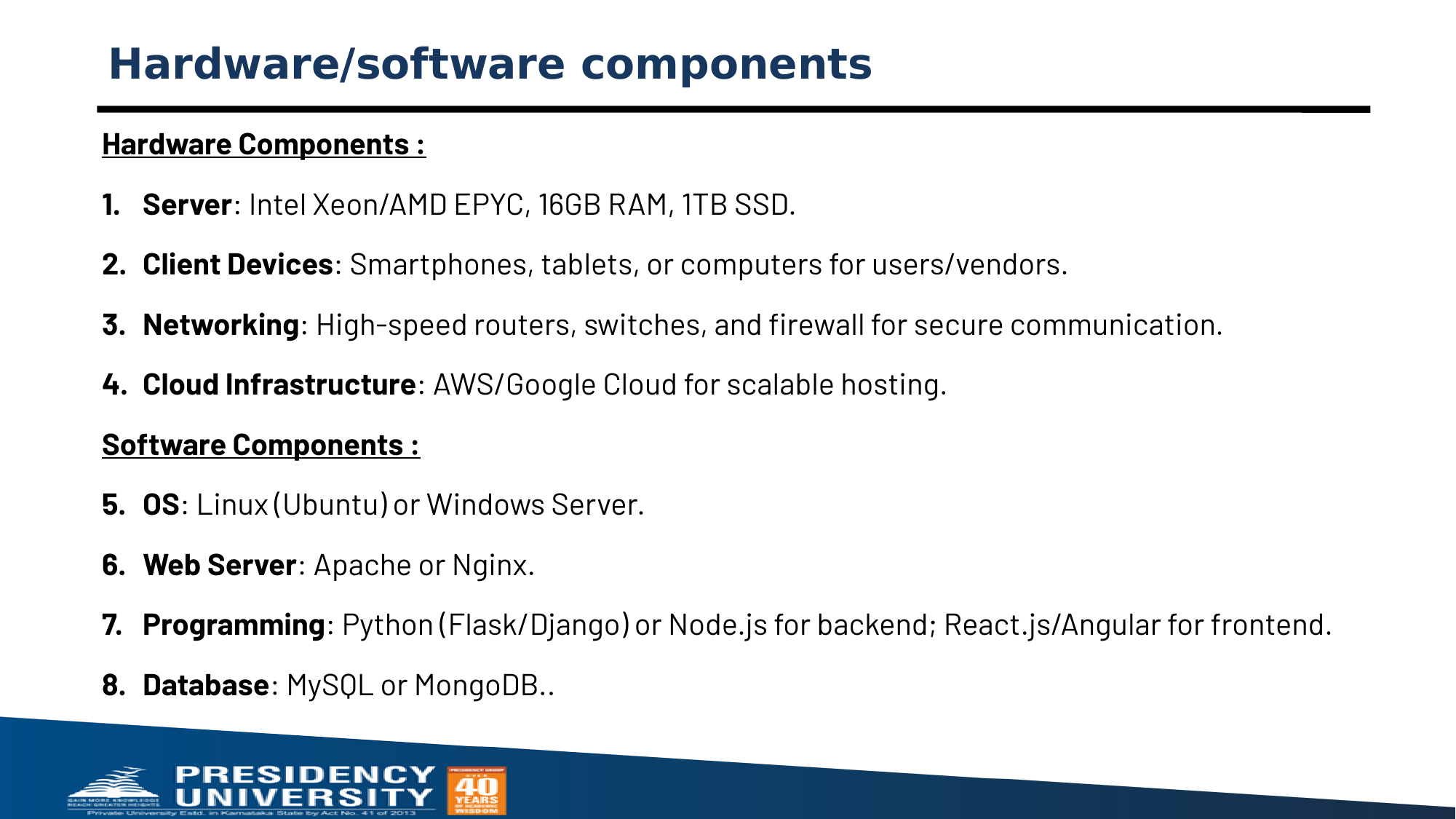

# Hardware/software components
Hardware Components :
Server: Intel Xeon/AMD EPYC, 16GB RAM, 1TB SSD.
Client Devices: Smartphones, tablets, or computers for users/vendors.
Networking: High-speed routers, switches, and firewall for secure communication.
Cloud Infrastructure: AWS/Google Cloud for scalable hosting.
Software Components :
OS: Linux (Ubuntu) or Windows Server.
Web Server: Apache or Nginx.
Programming: Python (Flask/Django) or Node.js for backend; React.js/Angular for frontend.
Database: MySQL or MongoDB..